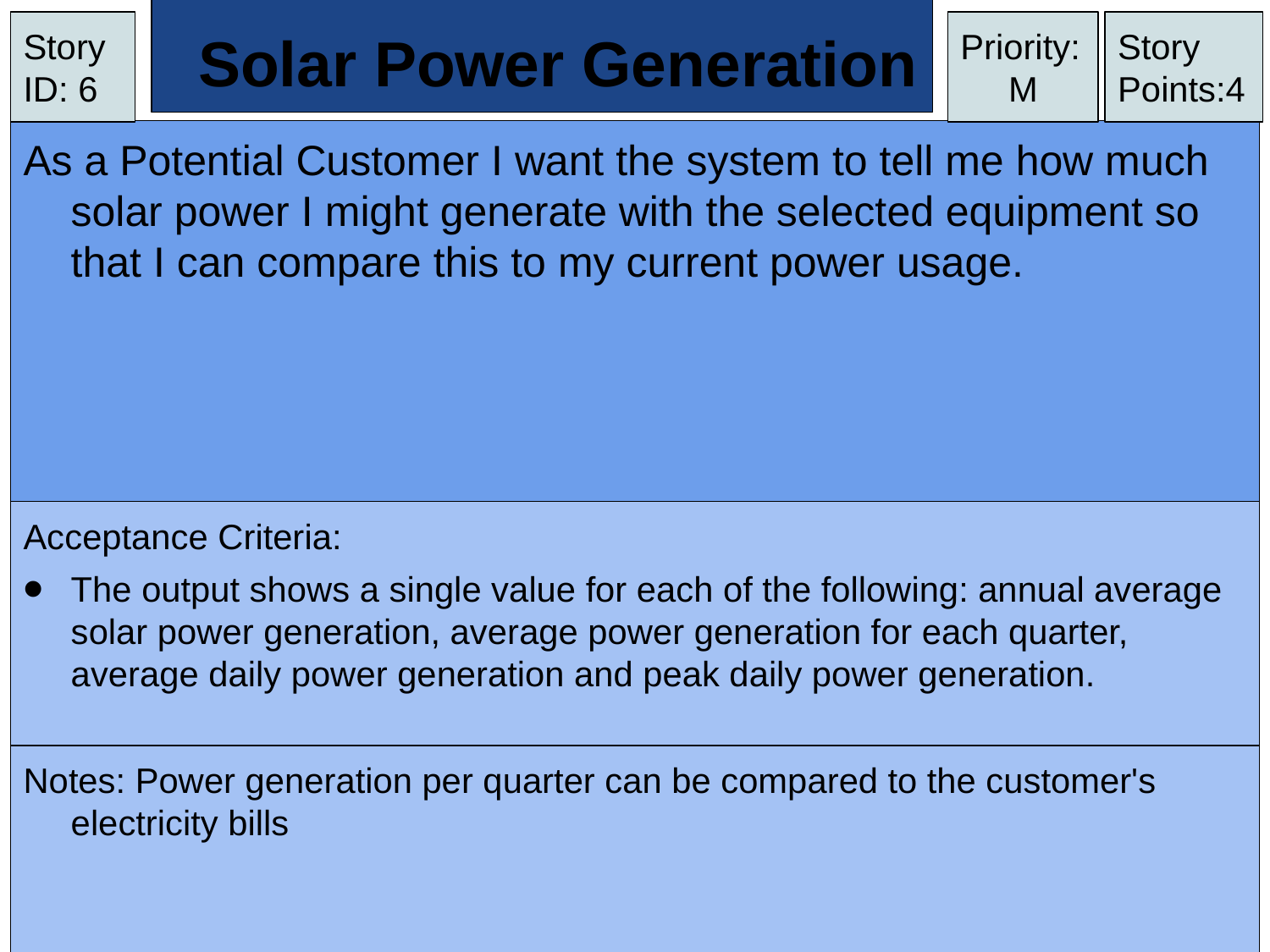

# Solar Power Generation
Story ID: 6
Priority:
M
Story Points:4

As a Potential Customer I want the system to tell me how much solar power I might generate with the selected equipment so that I can compare this to my current power usage.
Acceptance Criteria:
The output shows a single value for each of the following: annual average solar power generation, average power generation for each quarter, average daily power generation and peak daily power generation.

Notes: Power generation per quarter can be compared to the customer's electricity bills